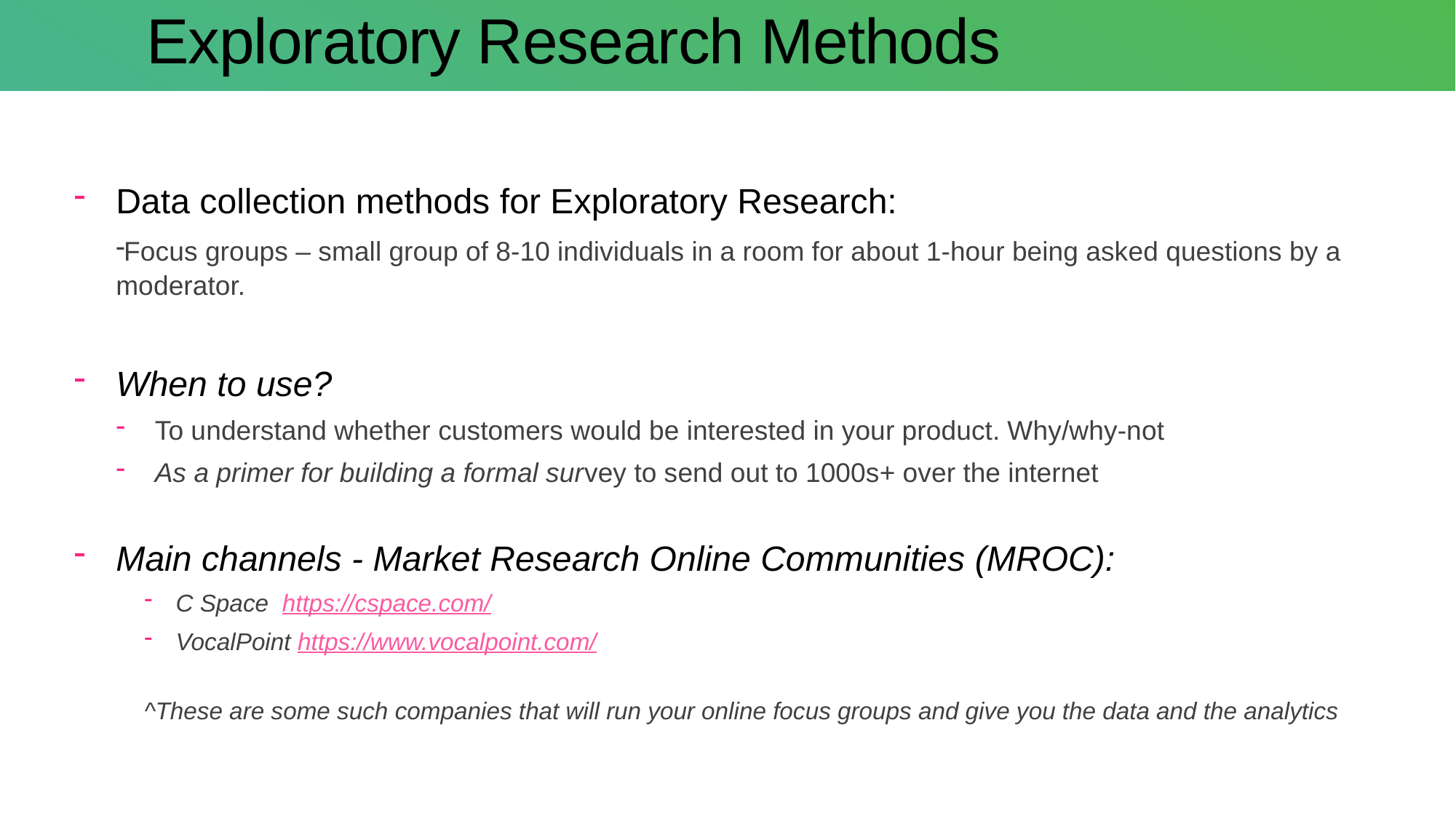

# Exploratory Research Methods

Data collection methods for Exploratory Research:
Focus groups – small group of 8-10 individuals in a room for about 1-hour being asked questions by a moderator.

When to use?
 To understand whether customers would be interested in your product. Why/why-not
 As a primer for building a formal survey to send out to 1000s+ over the internet
Main channels - Market Research Online Communities (MROC):
C Space  https://cspace.com/
VocalPoint https://www.vocalpoint.com/
^These are some such companies that will run your online focus groups and give you the data and the analytics